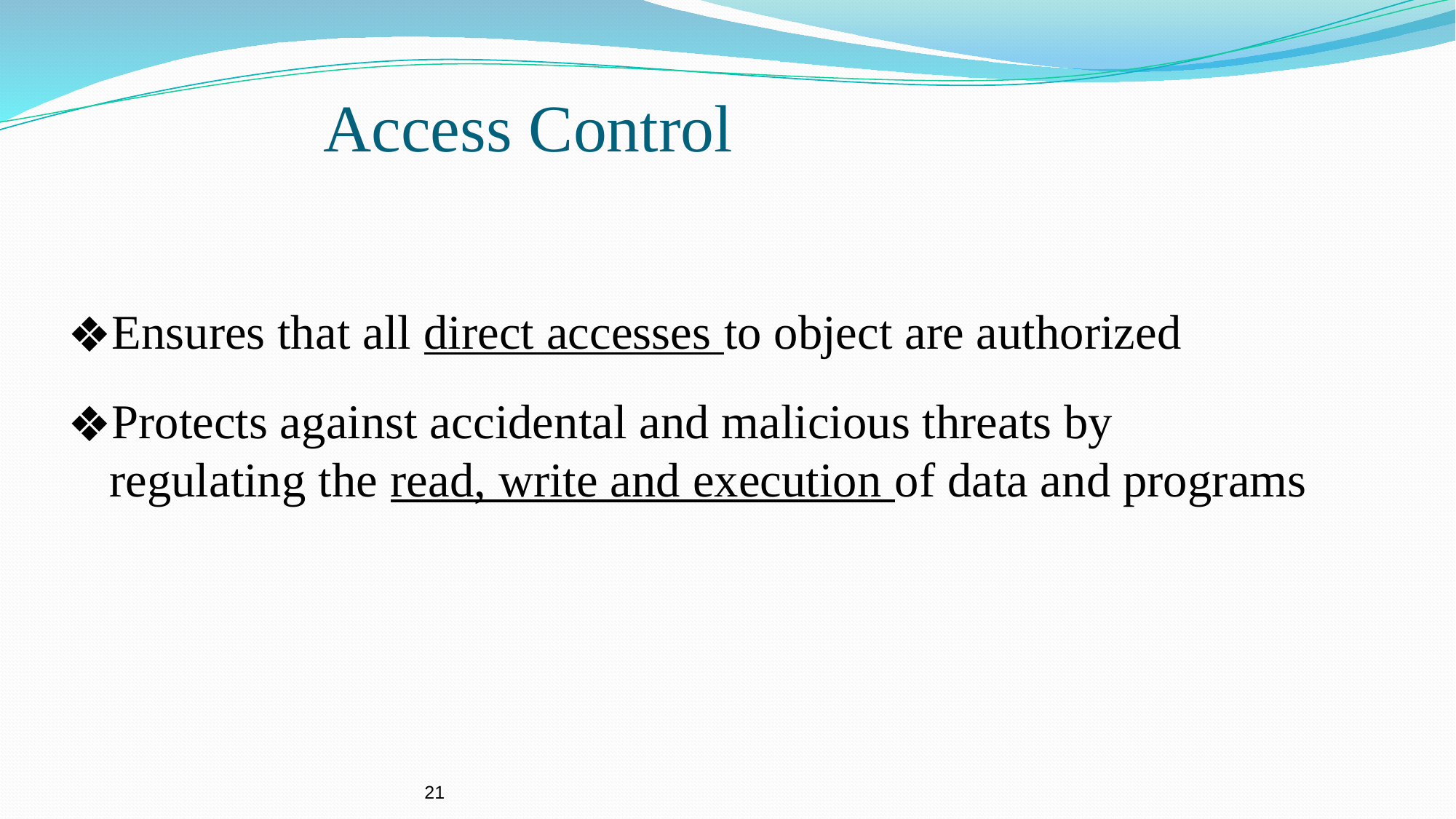

Access Control

Ensures that all direct accesses to object are authorized

Protects against accidental and malicious threats by regulating the read, write and execution of data and programs
21